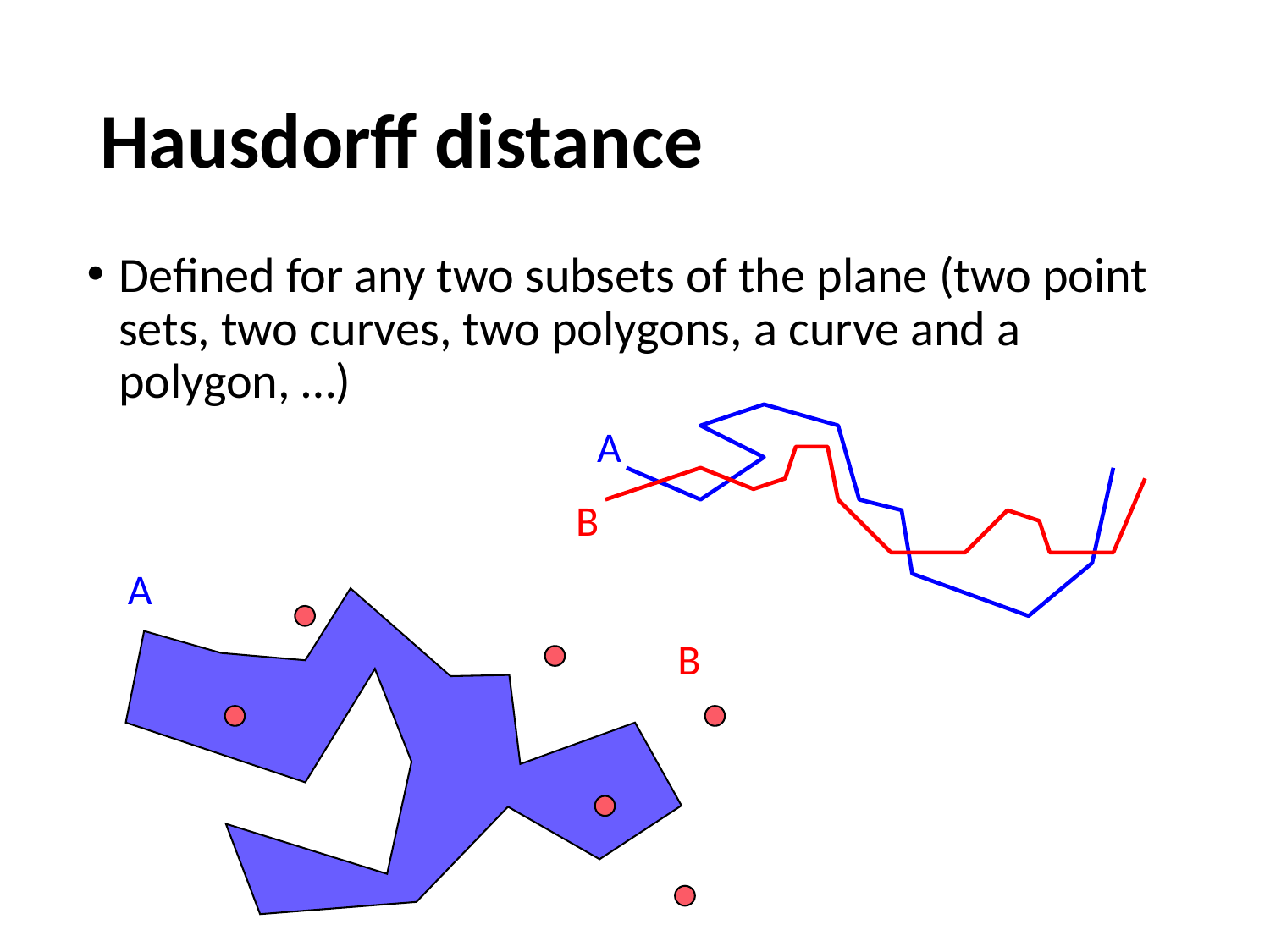

# Hausdorff distance
Defined for any two subsets of the plane (two point sets, two curves, two polygons, a curve and a polygon, …)

A

B
A

B